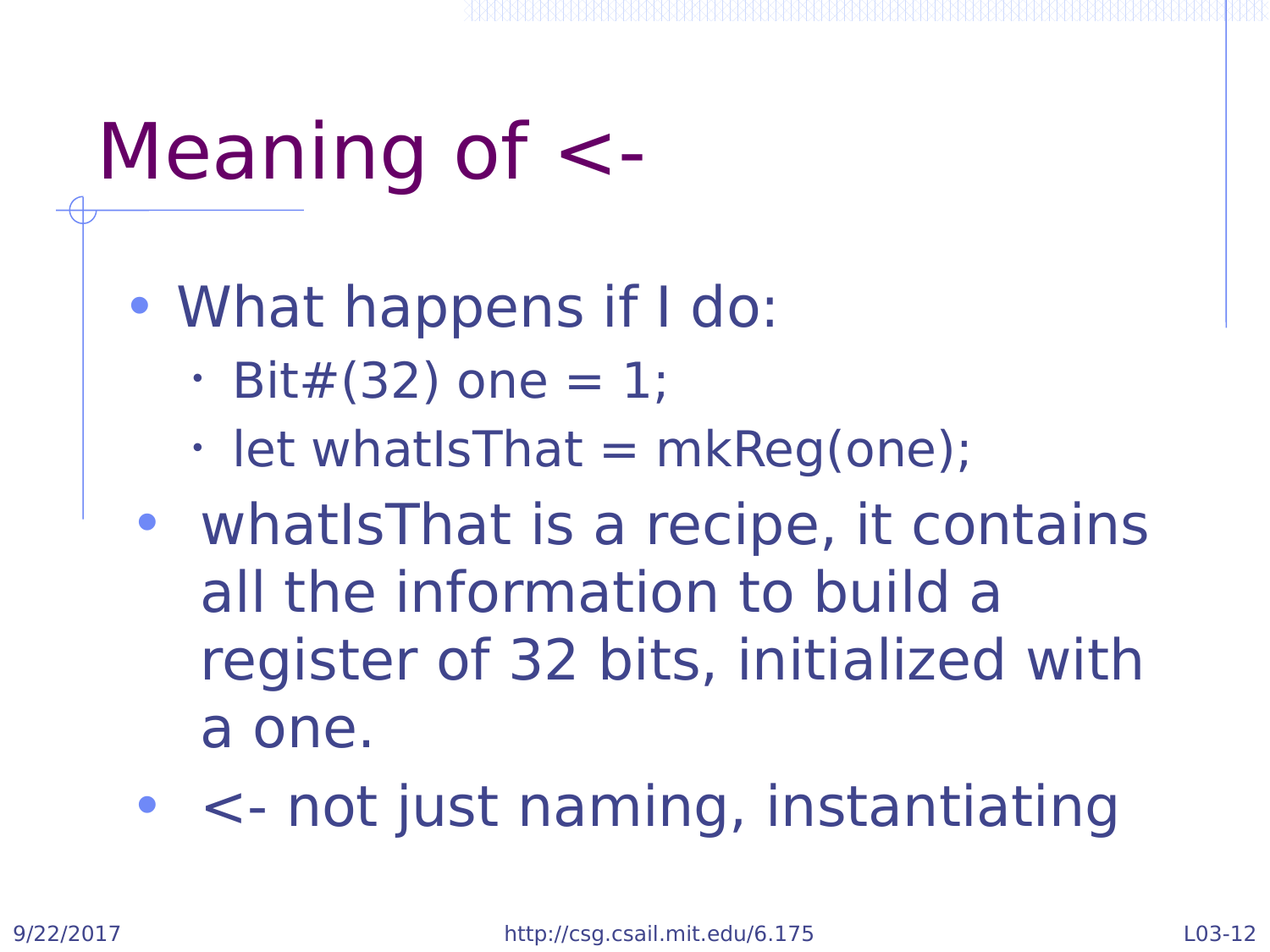

# Meaning of <-
What happens if I do:
Bit#(32) one = 1;
let whatIsThat = mkReg(one);
whatIsThat is a recipe, it contains all the information to build a register of 32 bits, initialized with a one.
<- not just naming, instantiating

9/22/2017
http://csg.csail.mit.edu/6.175
L03-12